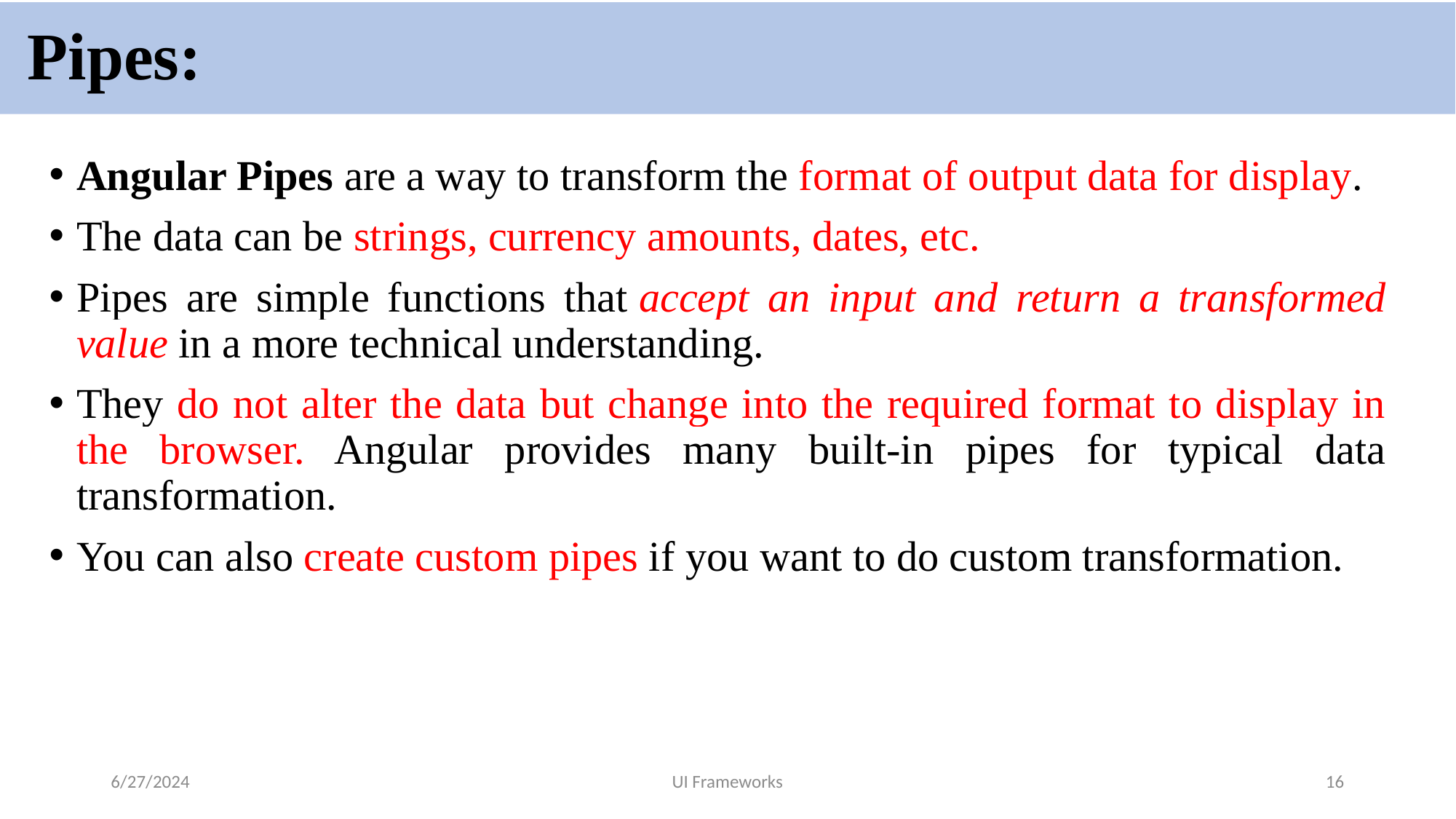

# Pipes:

Angular Pipes are a way to transform the format of output data for display.
The data can be strings, currency amounts, dates, etc.
Pipes are simple functions that accept an input and return a transformed value in a more technical understanding.
They do not alter the data but change into the required format to display in the browser. Angular provides many built-in pipes for typical data transformation.
You can also create custom pipes if you want to do custom transformation.
6/27/2024
UI Frameworks
16